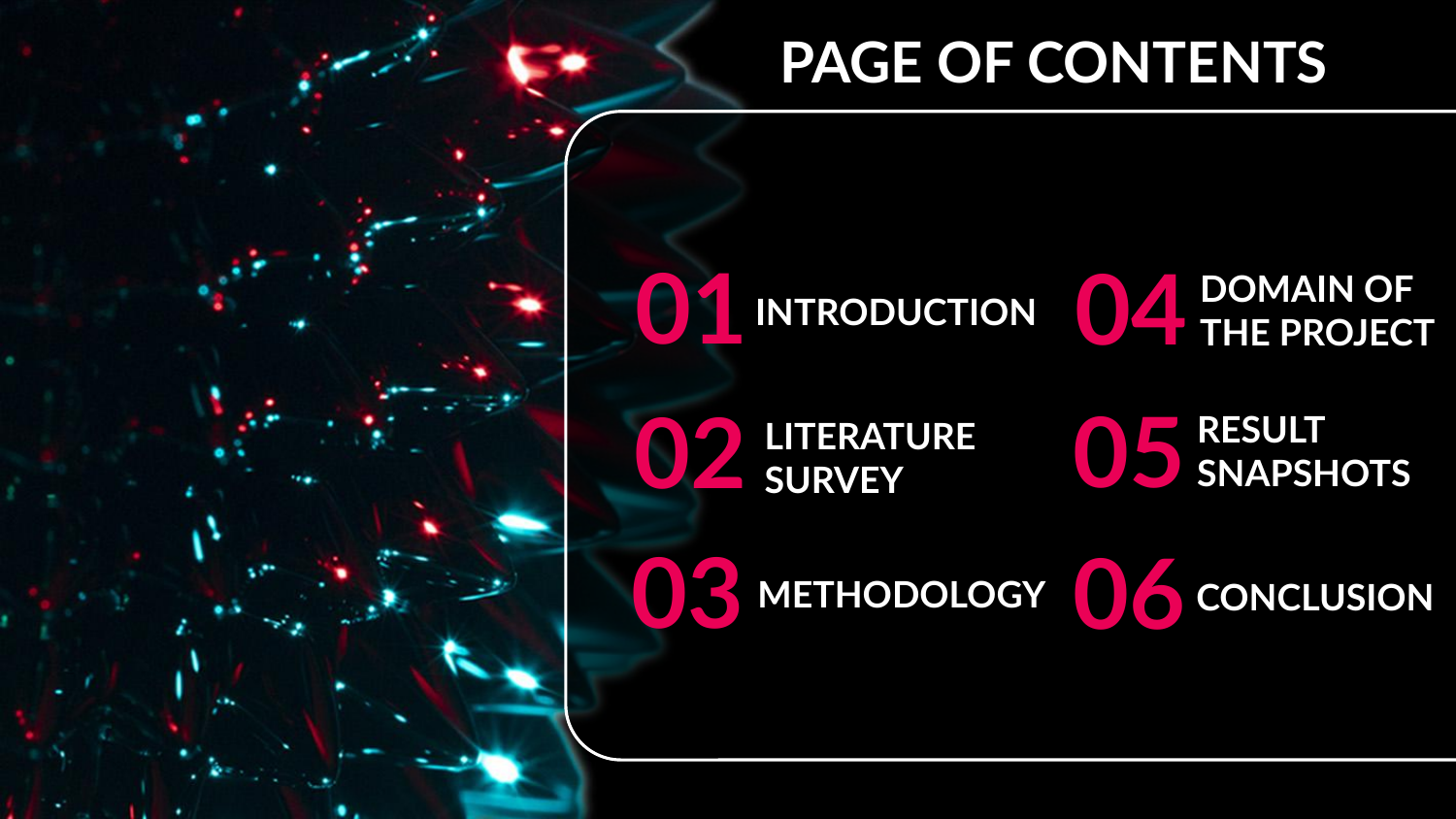

# PAGE OF CONTENTS
04
01
04
DOMAIN OF
THE PROJECT
INTRODUCTION
05
02
RESULT
SNAPSHOTS
LITERATURE
SURVEY

03
06
METHODOLOGY
CONCLUSION